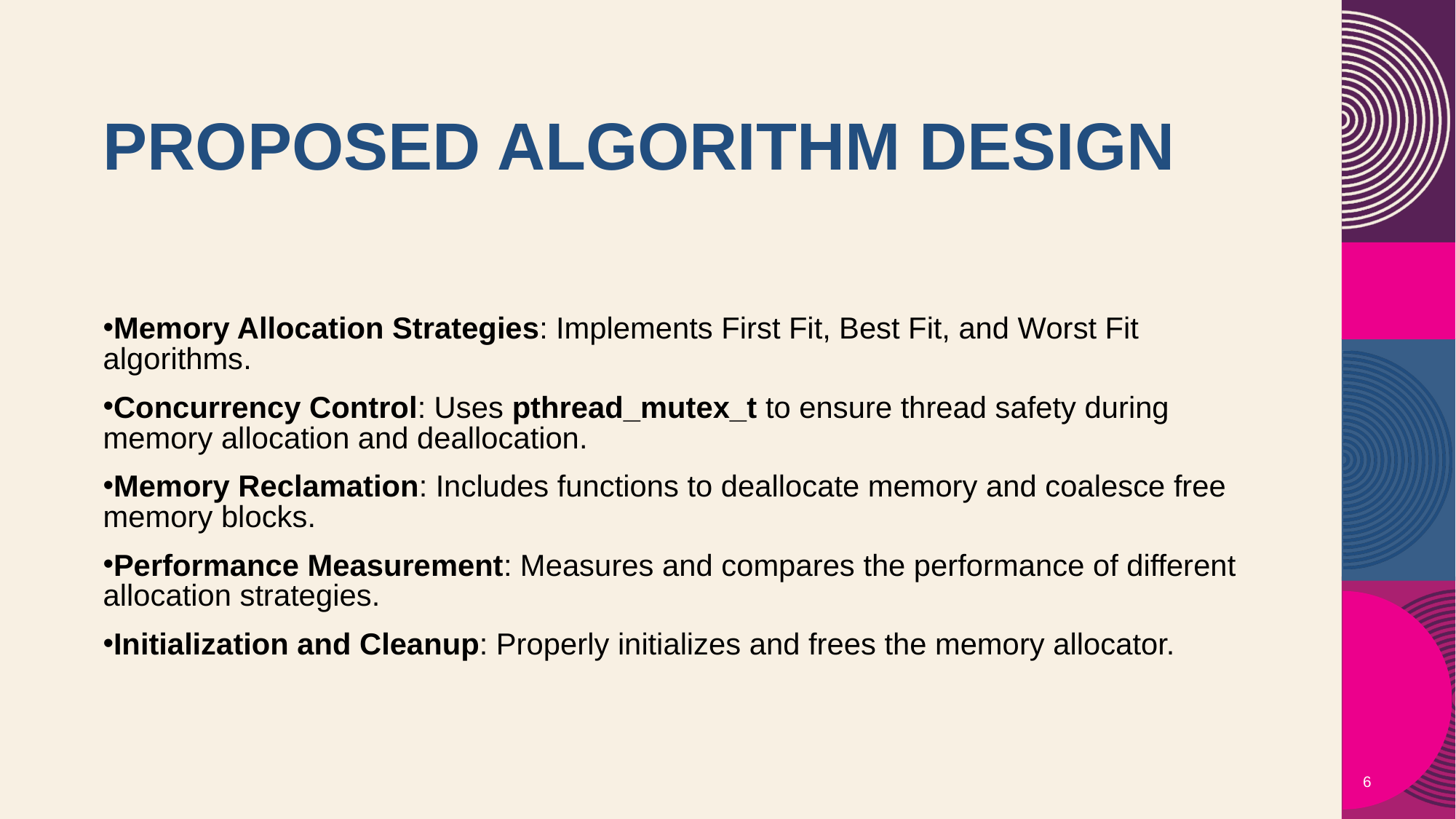

# Proposed Algorithm Design

Memory Allocation Strategies: Implements First Fit, Best Fit, and Worst Fit algorithms.
Concurrency Control: Uses pthread_mutex_t to ensure thread safety during memory allocation and deallocation.
Memory Reclamation: Includes functions to deallocate memory and coalesce free memory blocks.
Performance Measurement: Measures and compares the performance of different allocation strategies.
Initialization and Cleanup: Properly initializes and frees the memory allocator.

6